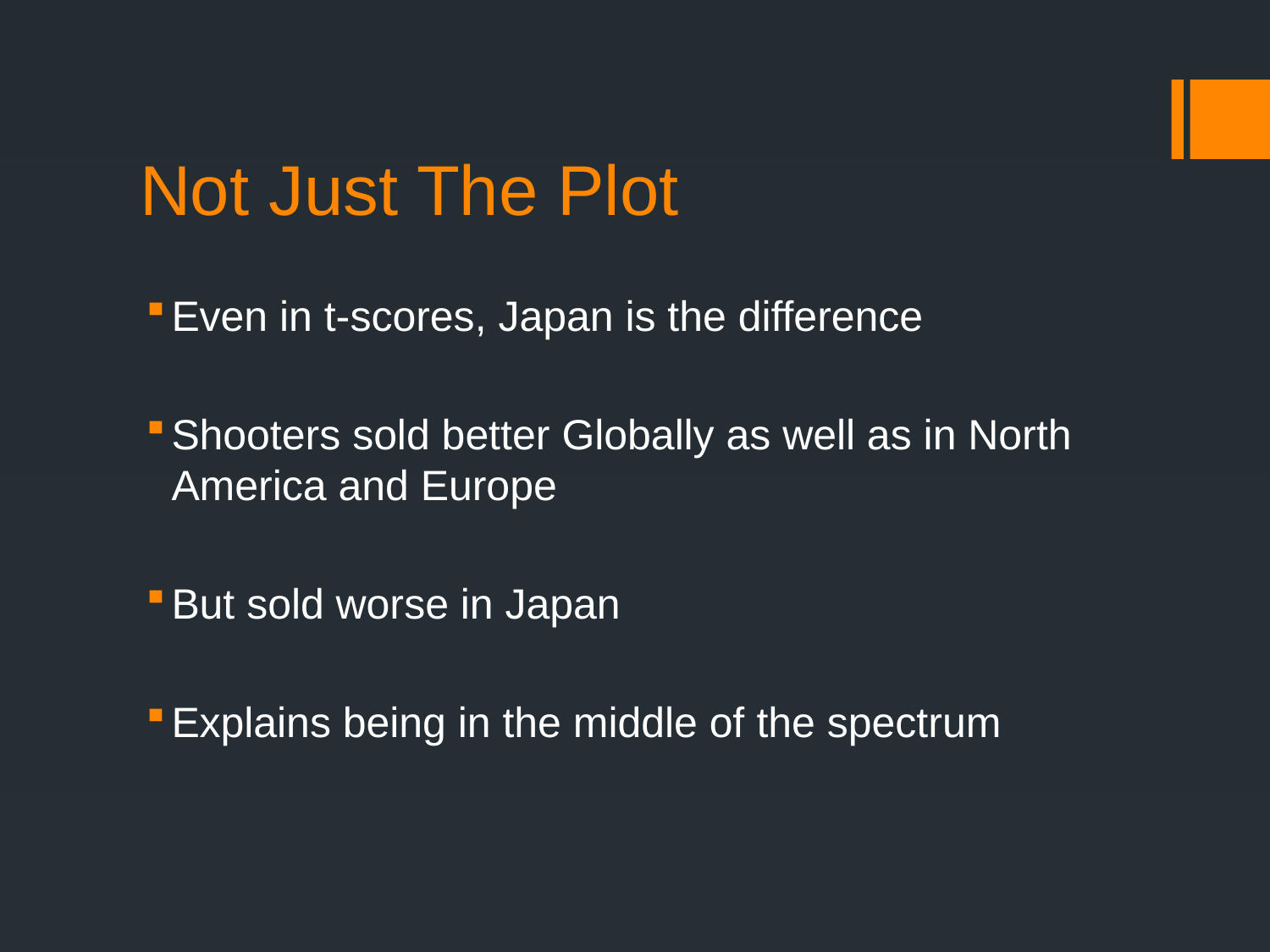

# Not Just The Plot
Even in t-scores, Japan is the difference

Shooters sold better Globally as well as in North America and Europe

But sold worse in Japan

Explains being in the middle of the spectrum